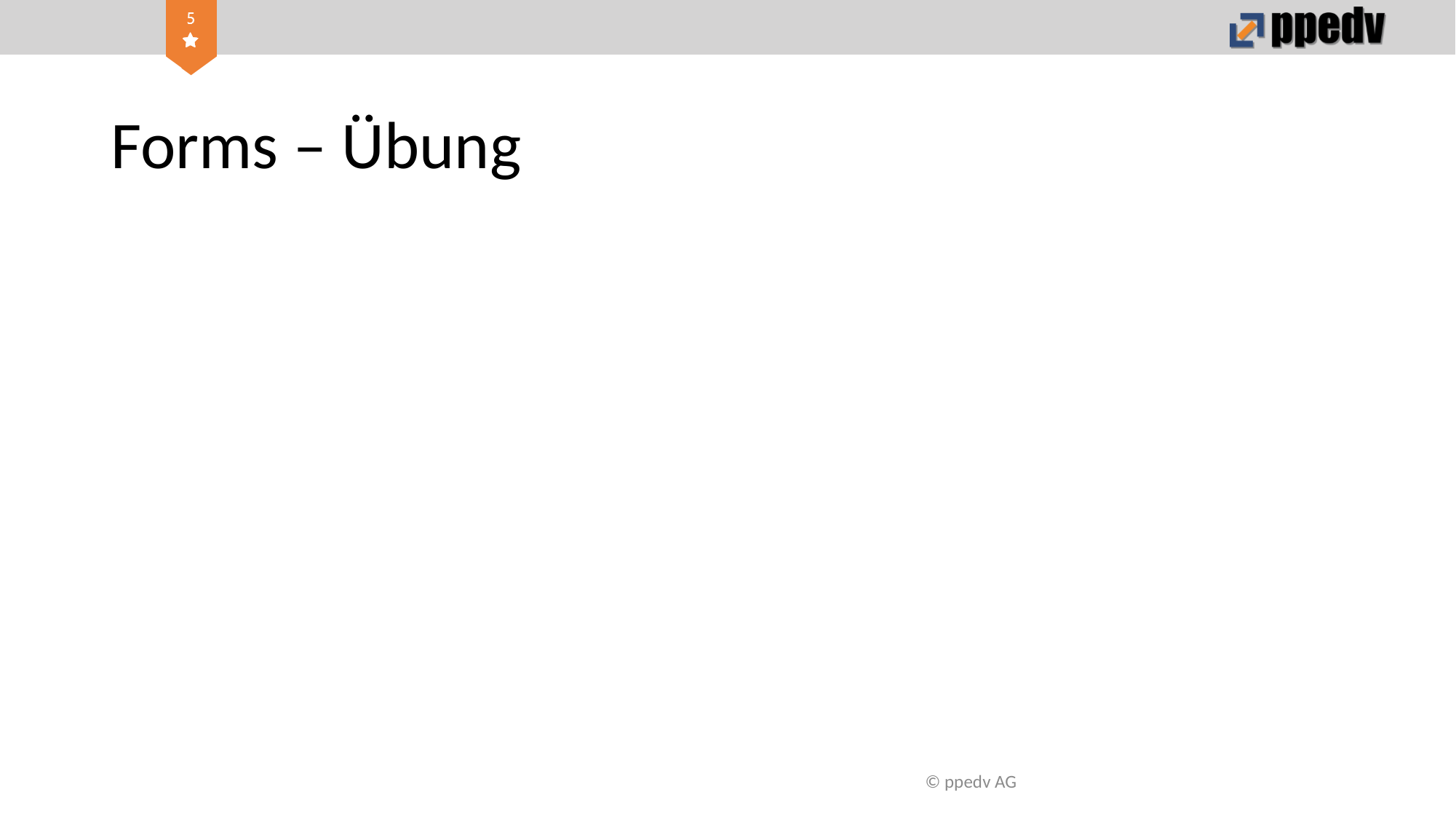

# Forms – Übung

© ppedv AG